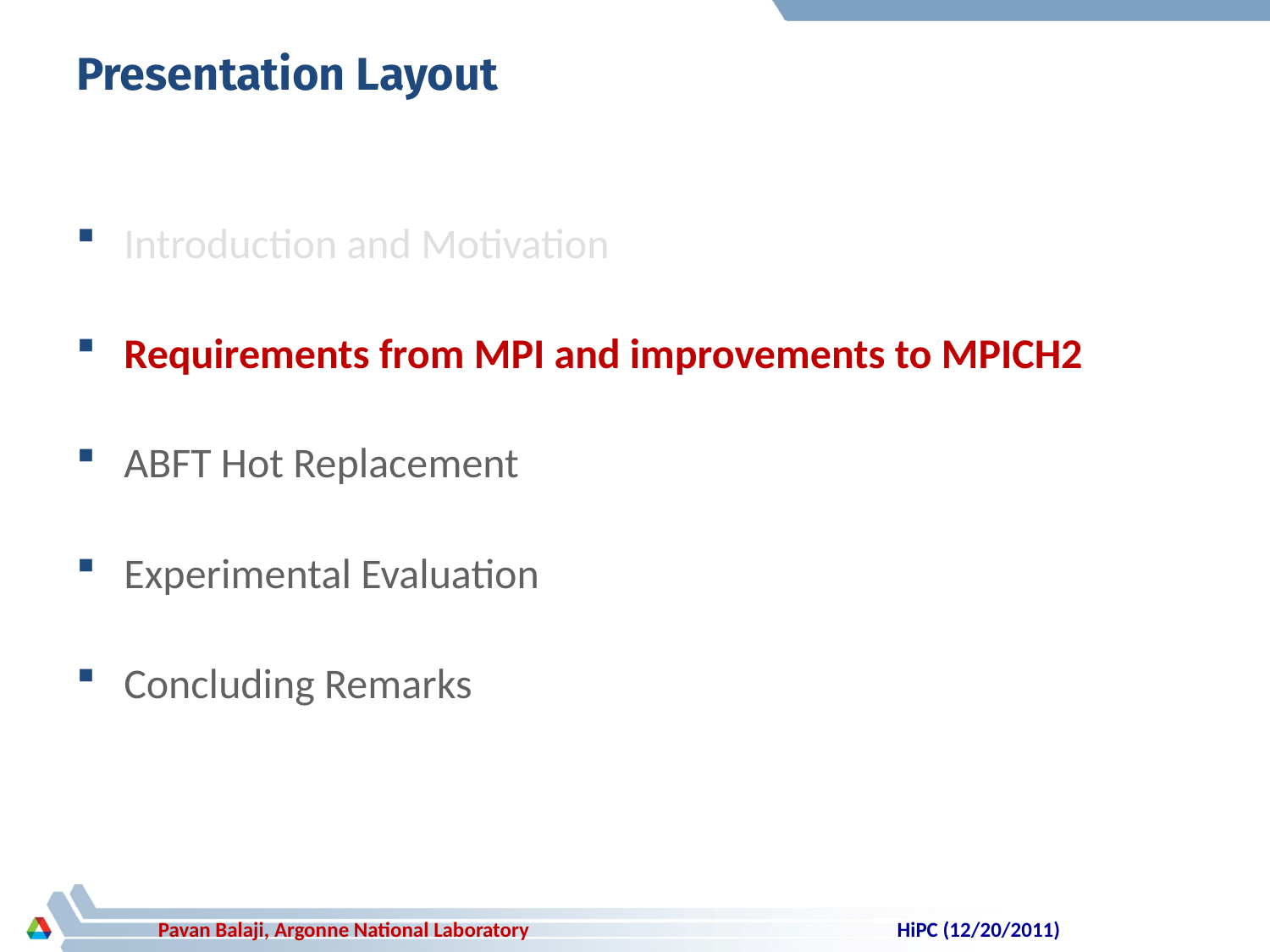

# Presentation Layout
Introduction and Motivation
Requirements from MPI and improvements to MPICH2
ABFT Hot Replacement
Experimental Evaluation
Concluding Remarks
HiPC (12/20/2011)